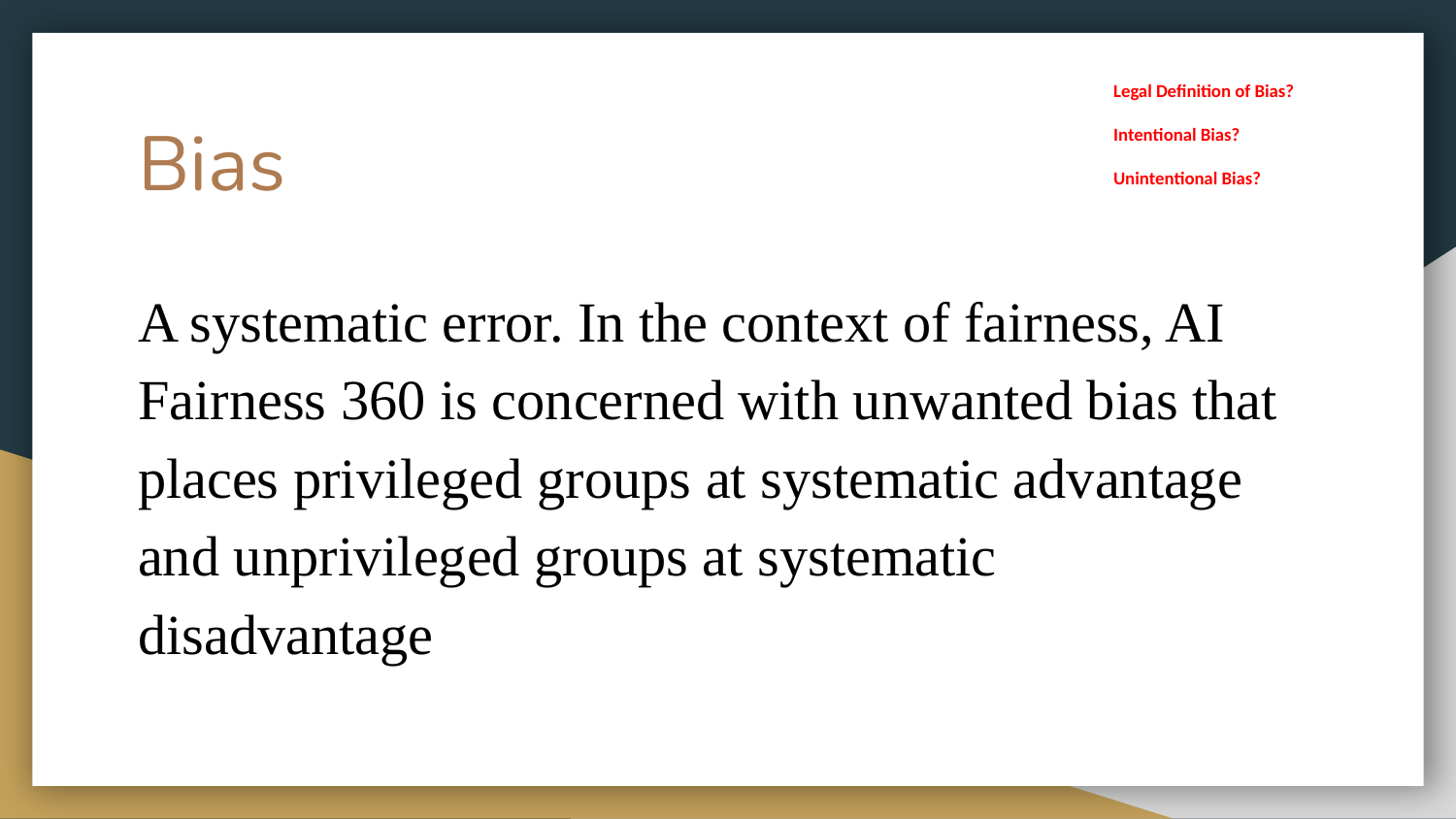

Legal Definition of Bias?

Intentional Bias?

Unintentional Bias?
# Bias
A systematic error. In the context of fairness, AI Fairness 360 is concerned with unwanted bias that places privileged groups at systematic advantage and unprivileged groups at systematic disadvantage